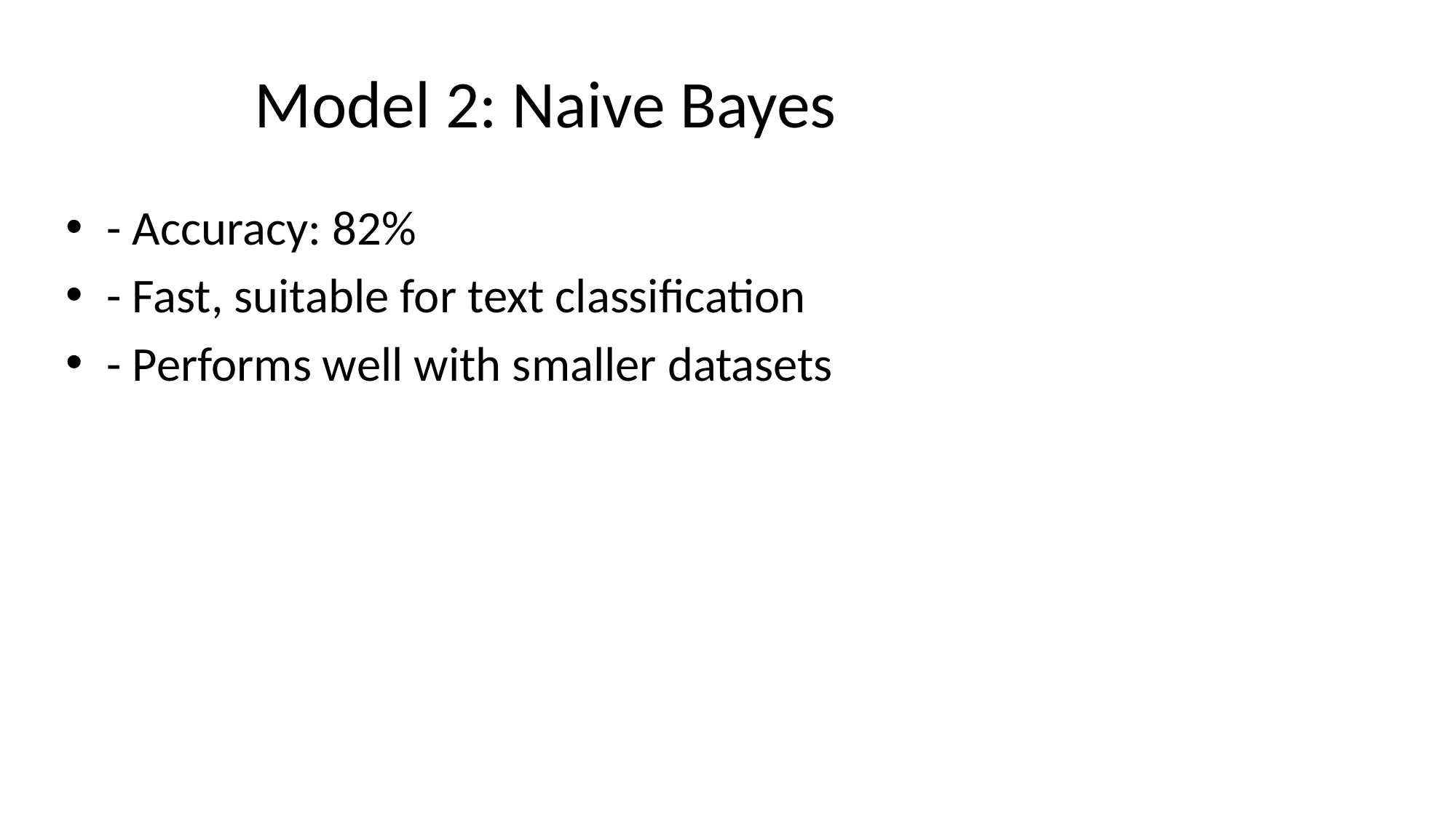

# Model 2: Naive Bayes
- Accuracy: 82%
- Fast, suitable for text classification
- Performs well with smaller datasets